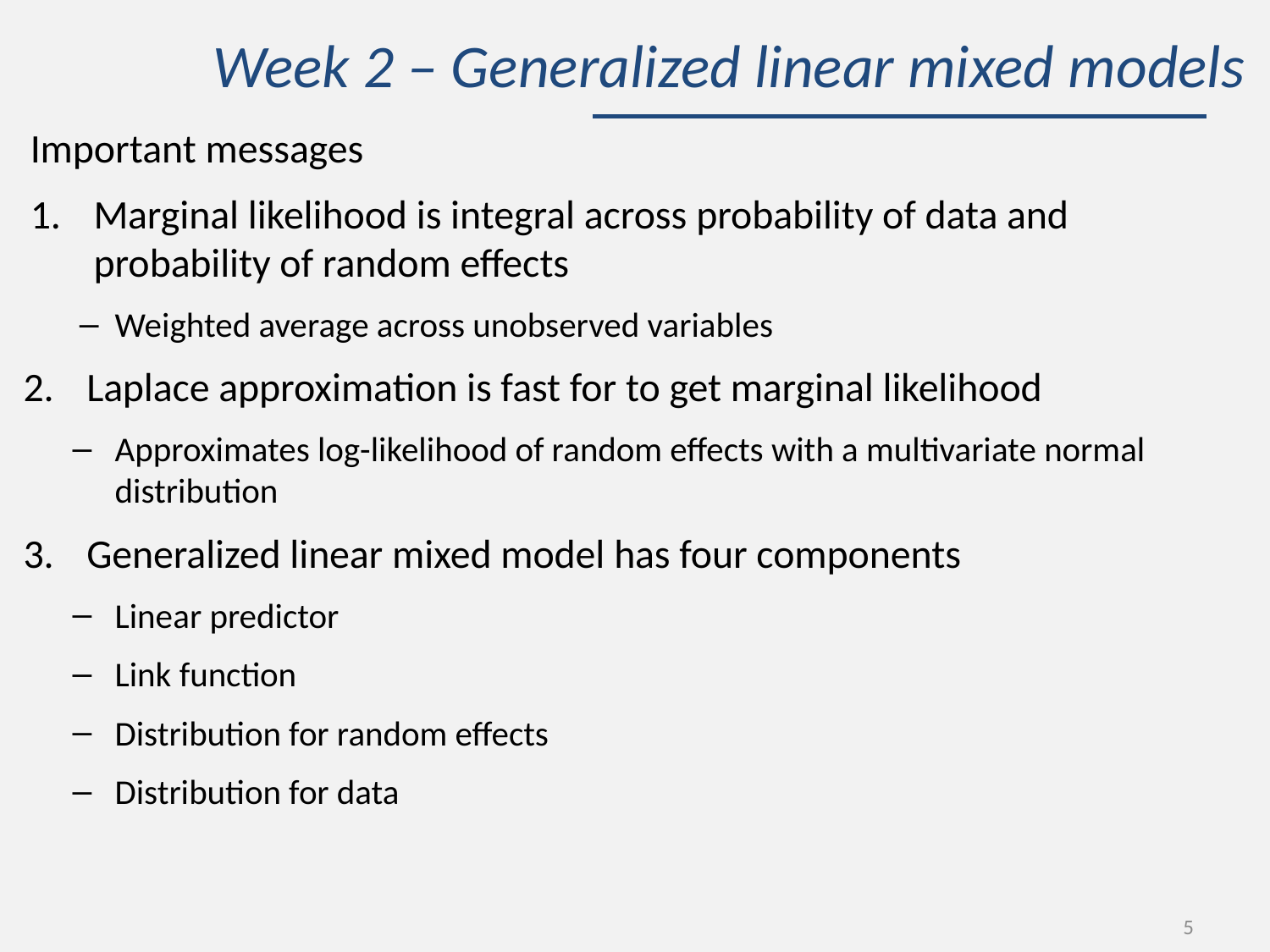

# Week 2 – Generalized linear mixed models
Important messages
Marginal likelihood is integral across probability of data and probability of random effects
Weighted average across unobserved variables
Laplace approximation is fast for to get marginal likelihood
Approximates log-likelihood of random effects with a multivariate normal distribution
Generalized linear mixed model has four components
Linear predictor
Link function
Distribution for random effects
Distribution for data

5